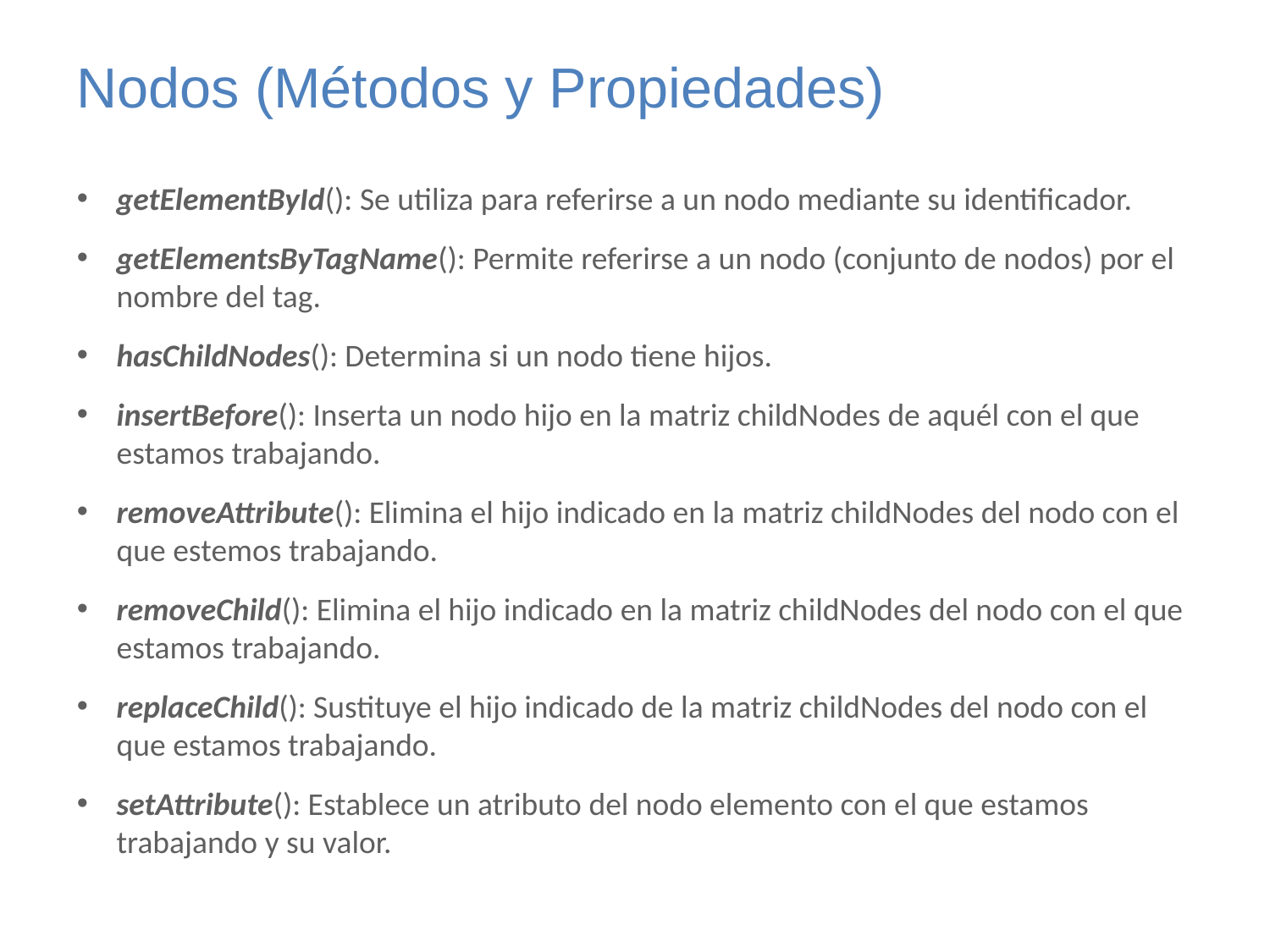

# Nodos (Métodos y Propiedades)
getElementById(): Se utiliza para referirse a un nodo mediante su identificador.
getElementsByTagName(): Permite referirse a un nodo (conjunto de nodos) por el nombre del tag.
hasChildNodes(): Determina si un nodo tiene hijos.
insertBefore(): Inserta un nodo hijo en la matriz childNodes de aquél con el que estamos trabajando.
removeAttribute(): Elimina el hijo indicado en la matriz childNodes del nodo con el que estemos trabajando.
removeChild(): Elimina el hijo indicado en la matriz childNodes del nodo con el que estamos trabajando.
replaceChild(): Sustituye el hijo indicado de la matriz childNodes del nodo con el que estamos trabajando.
setAttribute(): Establece un atributo del nodo elemento con el que estamos trabajando y su valor.
11